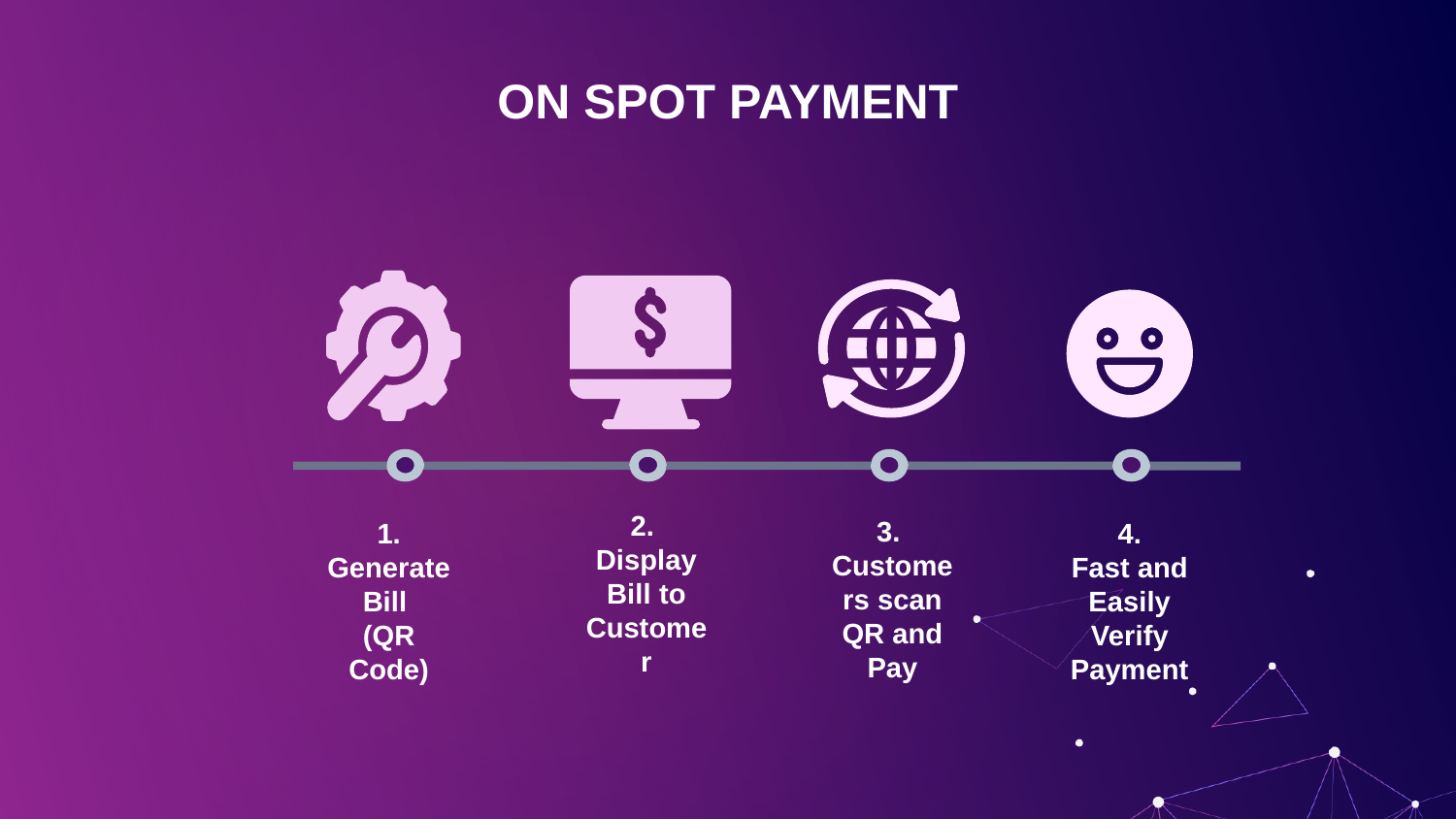

# ON SPOT PAYMENT

2.
Display Bill to Customer
3.
Customers scan QR and Pay
1. Generate Bill
(QR Code)
4.
Fast and Easily Verify Payment